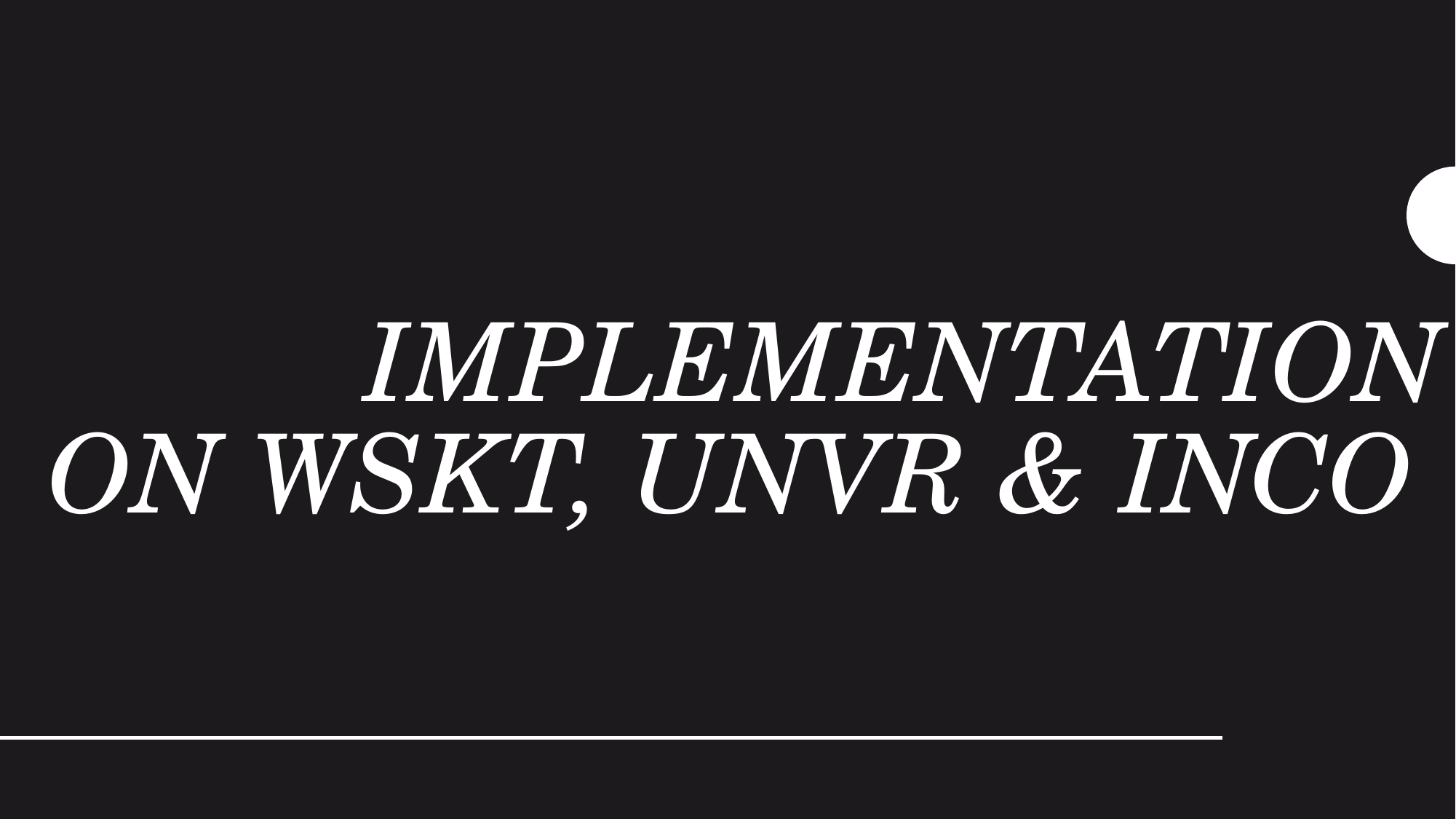

# Implementation on wskt, unvr & inco